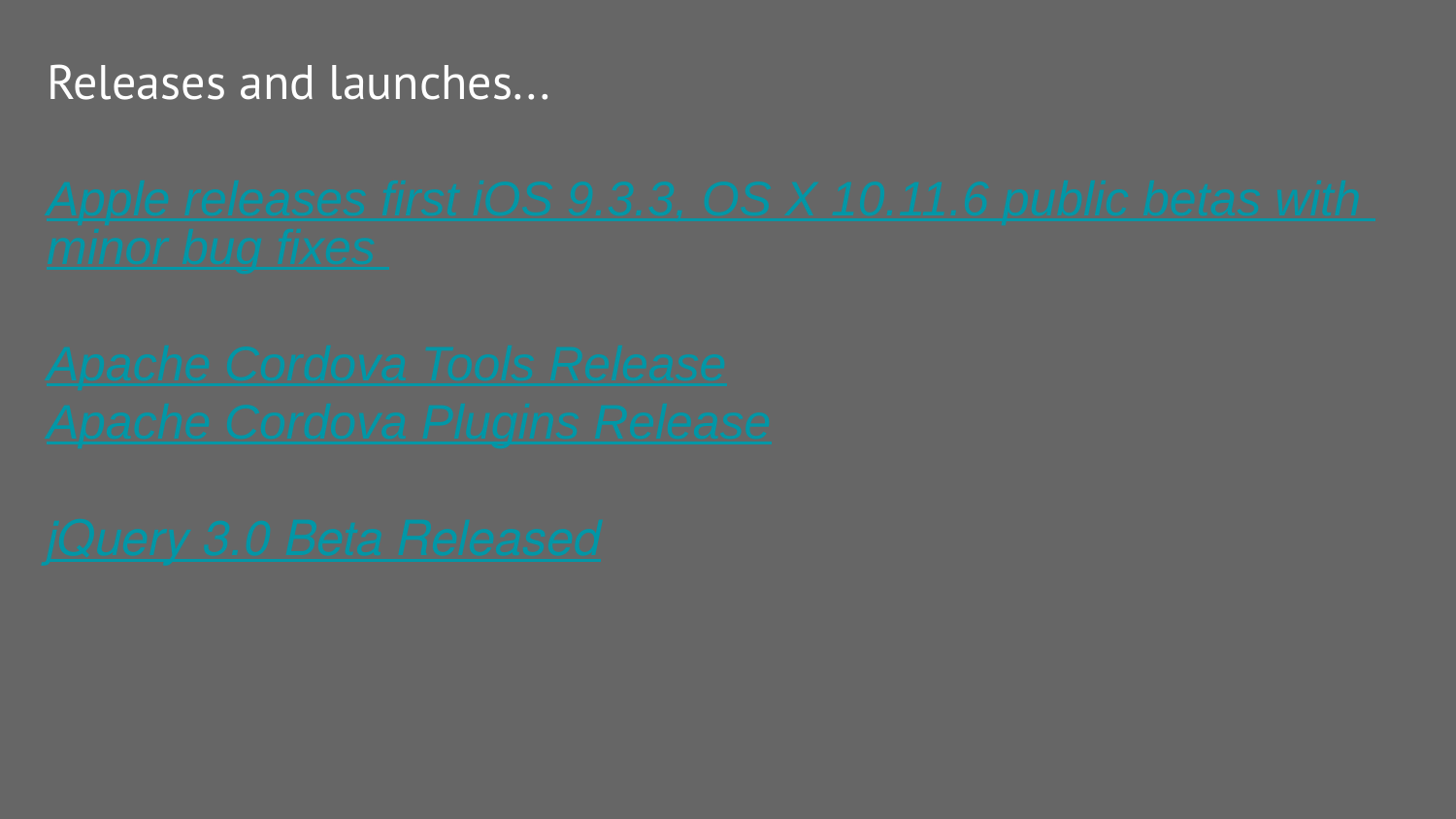

Releases and launches...

Apple releases first iOS 9.3.3, OS X 10.11.6 public betas with minor bug fixes

Apache Cordova Tools Release
Apache Cordova Plugins Release

jQuery 3.0 Beta Released